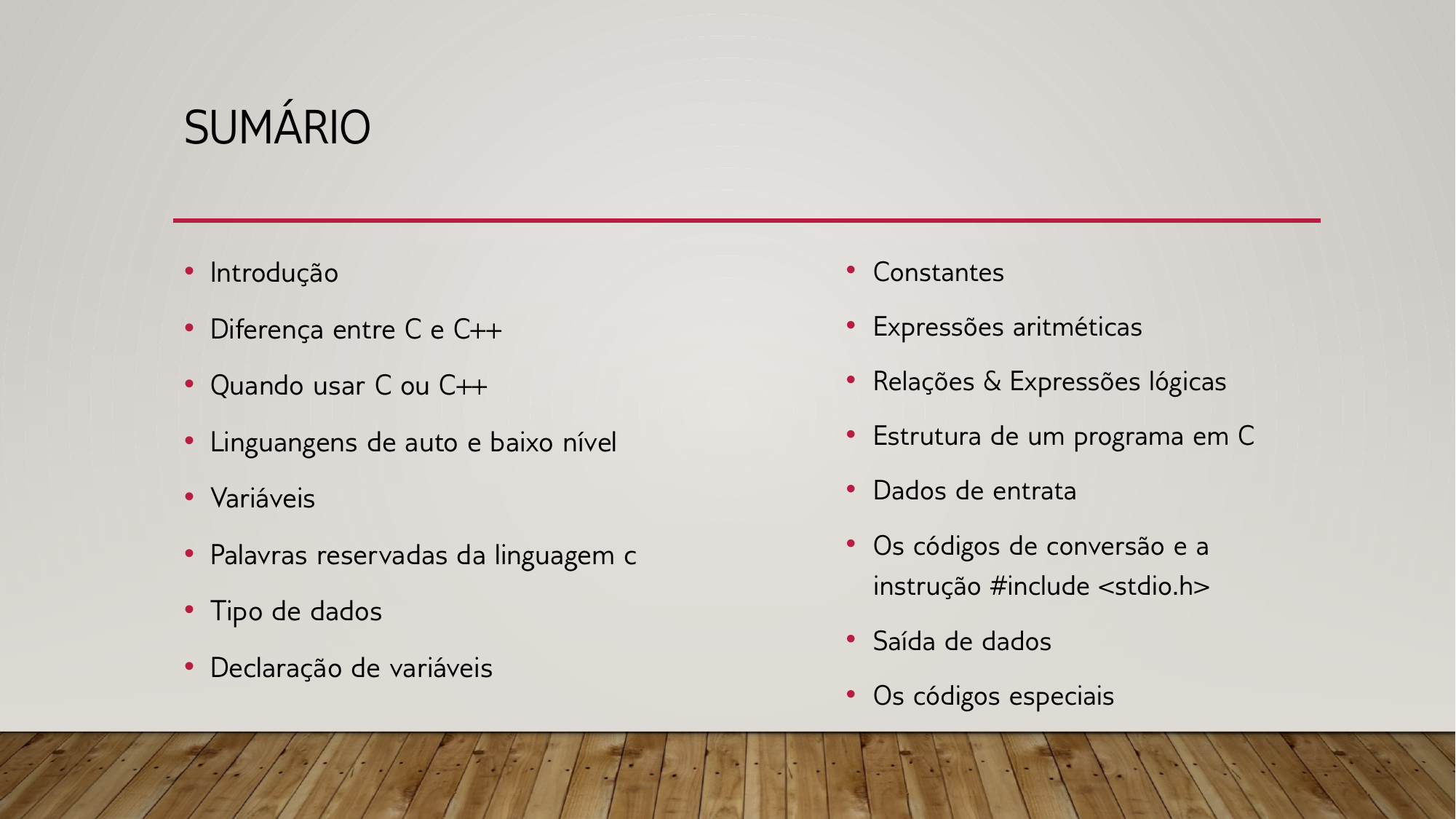

# Sumário
Introdução
Diferença entre C e C++
Quando usar C ou C++
Linguangens de auto e baixo nível
Variáveis
Palavras reservadas da linguagem c
Tipo de dados
Declaração de variáveis

Constantes
Expressões aritméticas
Relações & Expressões lógicas
Estrutura de um programa em C
Dados de entrata
Os códigos de conversão e a instrução #include <stdio.h>
Saída de dados
Os códigos especiais